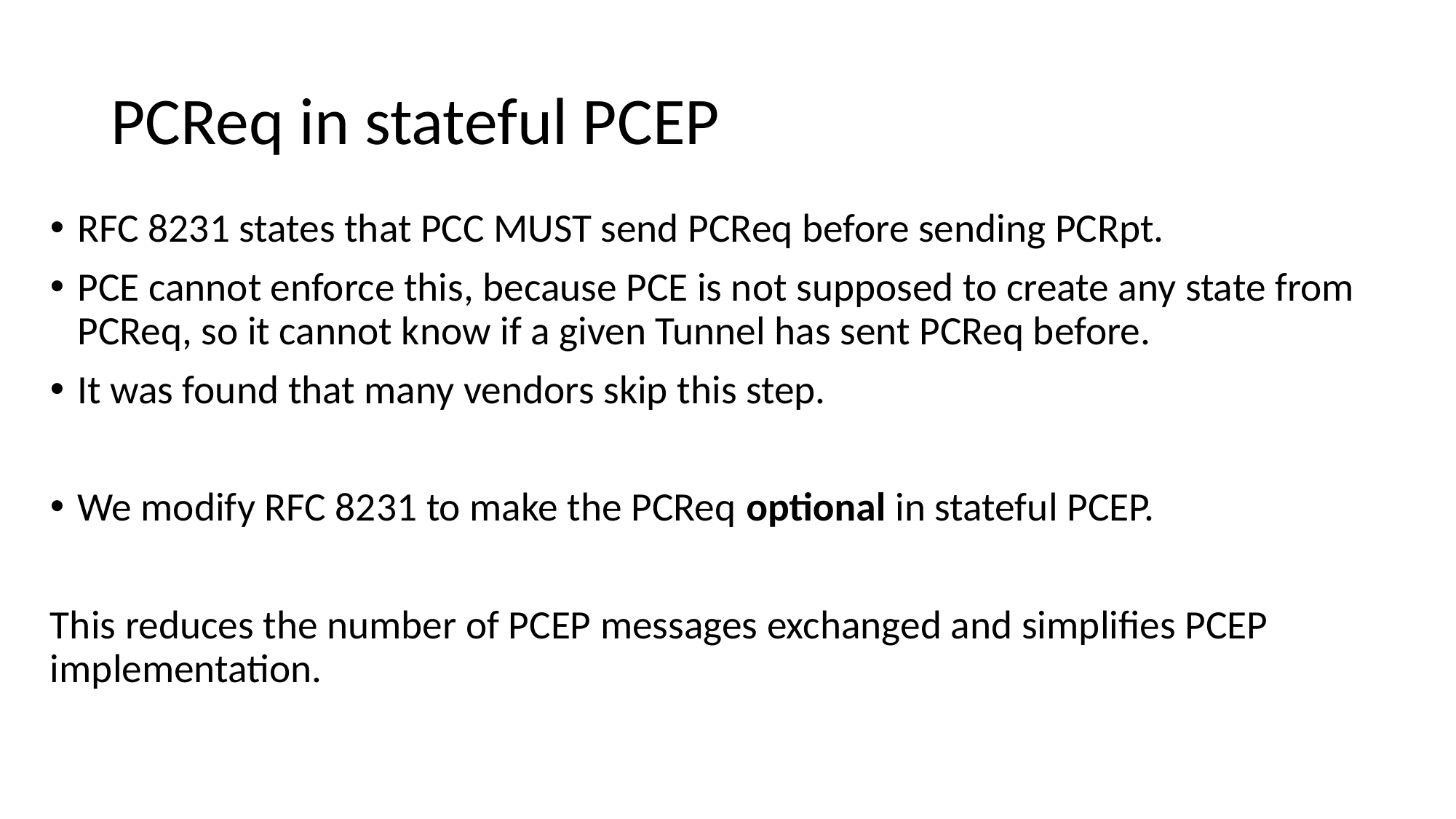

# PCReq in stateful PCEP
RFC 8231 states that PCC MUST send PCReq before sending PCRpt.
PCE cannot enforce this, because PCE is not supposed to create any state from PCReq, so it cannot know if a given Tunnel has sent PCReq before.
It was found that many vendors skip this step.

We modify RFC 8231 to make the PCReq optional in stateful PCEP.

This reduces the number of PCEP messages exchanged and simplifies PCEP implementation.